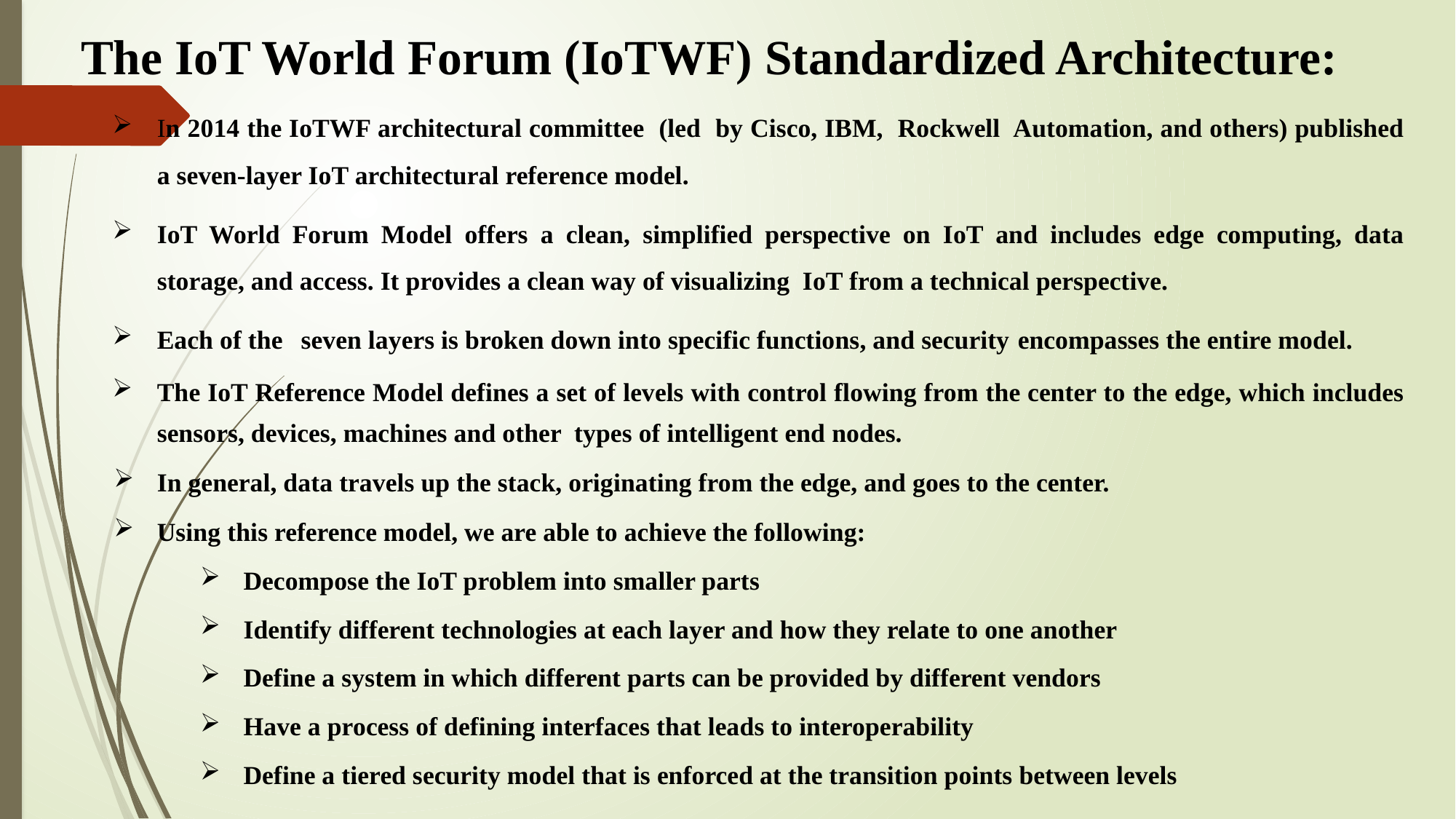

# The IoT World Forum (IoTWF) Standardized Architecture:
In 2014 the IoTWF architectural committee  (led  by Cisco, IBM,  Rockwell  Automation, and others) published a seven-layer IoT architectural reference model.
IoT World Forum Model offers a clean, simplified perspective on IoT and includes edge computing, data storage, and access. It provides a clean way of visualizing  IoT from a technical perspective.
Each of the	seven layers is broken down into specific functions, and security encompasses the entire model.
The IoT Reference Model defines a set of levels with control flowing from the center to the edge, which includes sensors, devices, machines and other  types of intelligent end nodes.
In general, data travels up the stack, originating from the edge, and goes to the center.
Using this reference model, we are able to achieve the following:
Decompose the IoT problem into smaller parts
Identify different technologies at each layer and how they relate to one another
Define a system in which different parts can be provided by different vendors
Have a process of defining interfaces that leads to interoperability
Define a tiered security model that is enforced at the transition points between levels